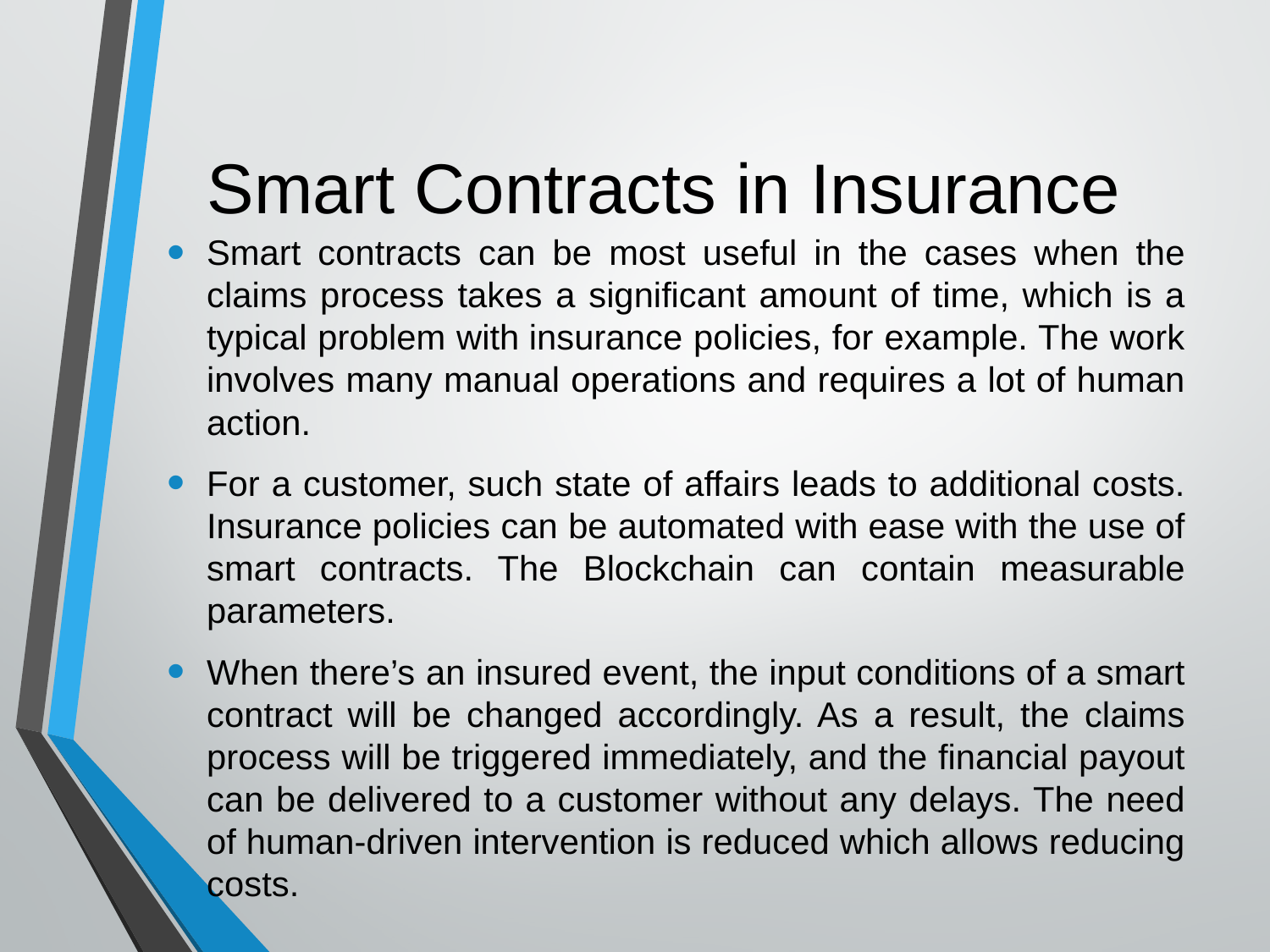

Smart Contracts in Insurance
Smart contracts can be most useful in the cases when the claims process takes a significant amount of time, which is a typical problem with insurance policies, for example. The work involves many manual operations and requires a lot of human action.
For a customer, such state of affairs leads to additional costs. Insurance policies can be automated with ease with the use of smart contracts. The Blockchain can contain measurable parameters.
When there’s an insured event, the input conditions of a smart contract will be changed accordingly. As a result, the claims process will be triggered immediately, and the financial payout can be delivered to a customer without any delays. The need of human-driven intervention is reduced which allows reducing costs.